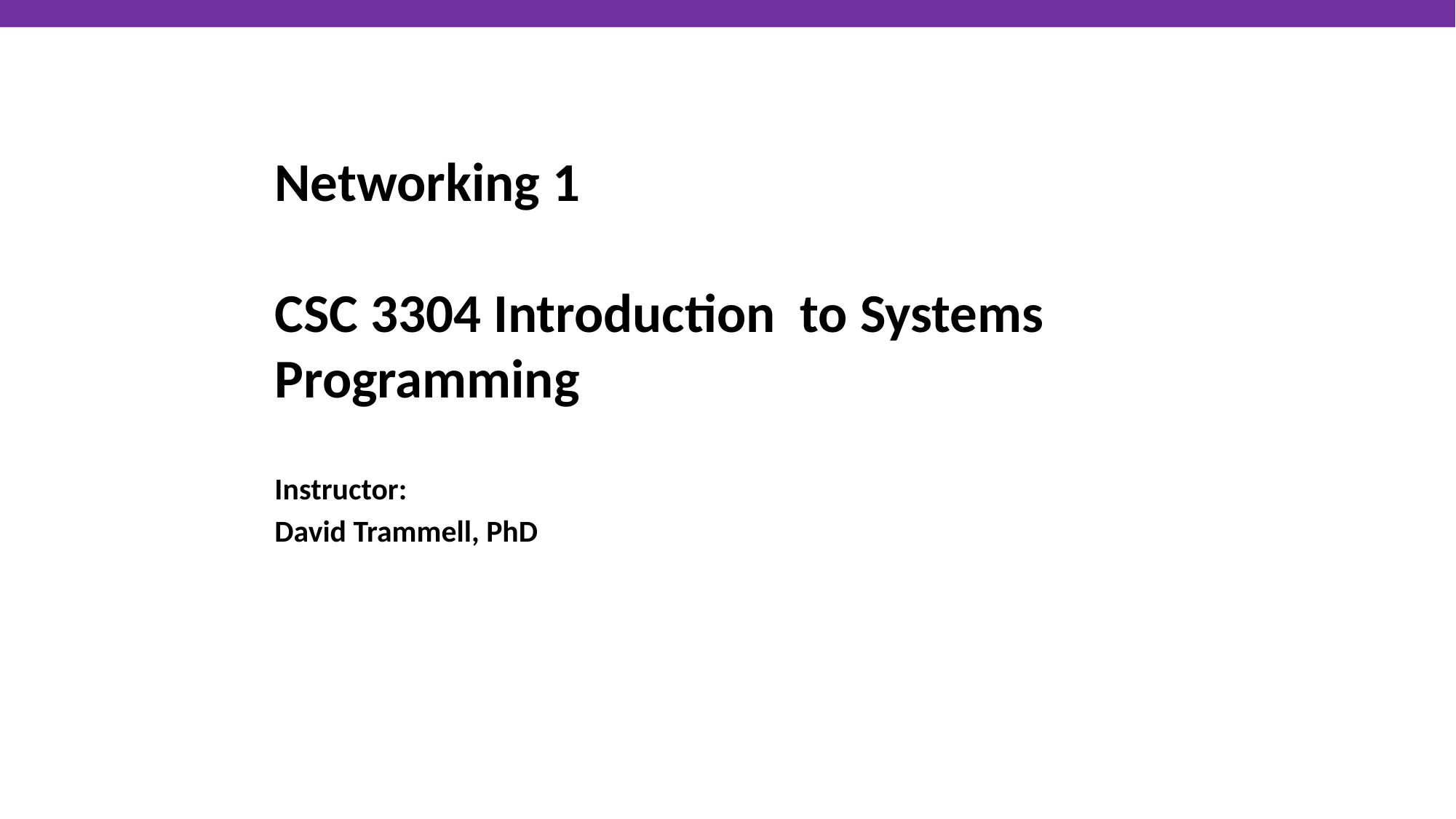

Networking 1
CSC 3304 Introduction  to Systems Programming
Instructor:
David Trammell, PhD